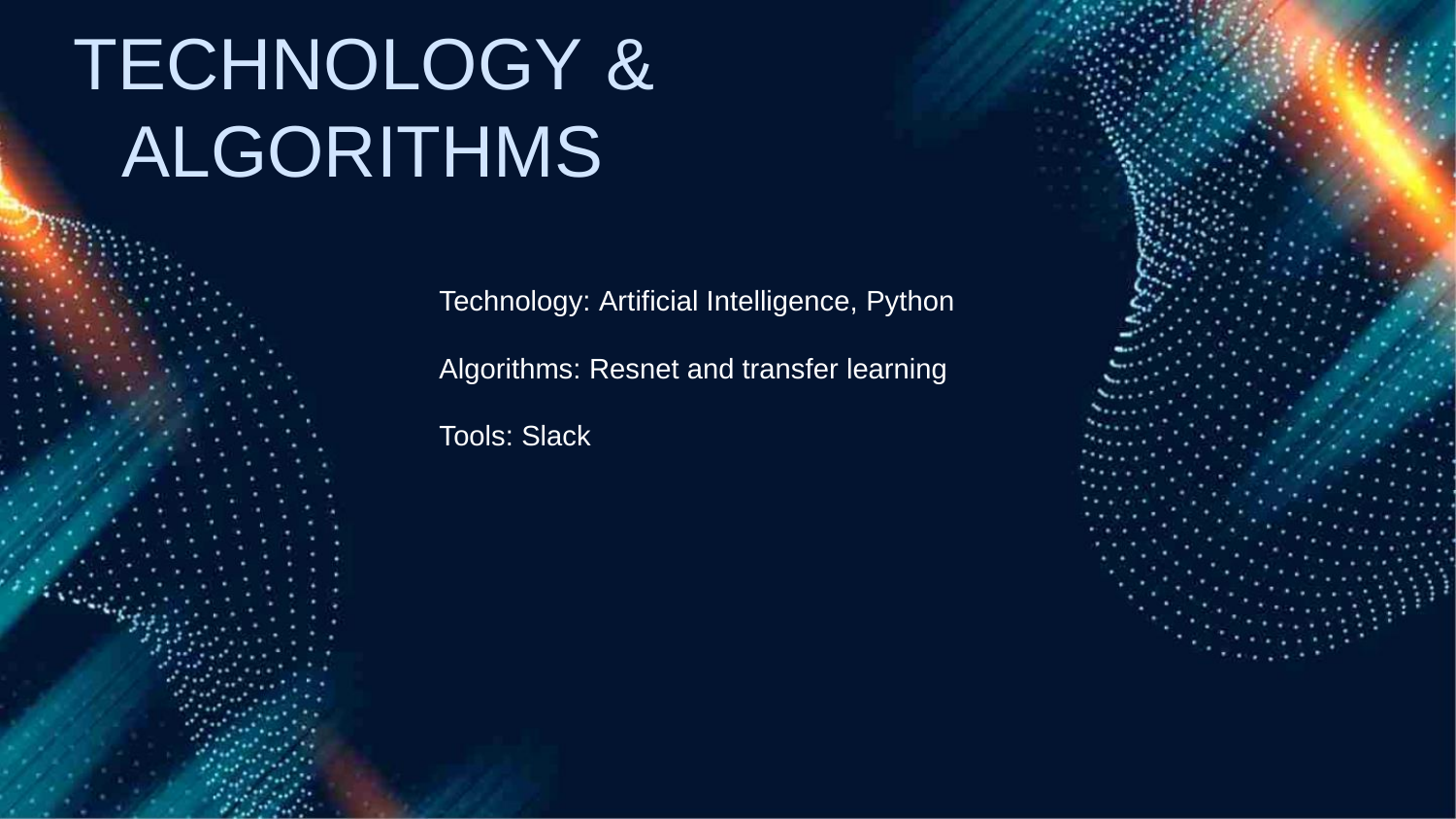

TECHNOLOGY &
ALGORITHMS
Technology: Artificial Intelligence, Python
Algorithms: Resnet and transfer learning
Tools: Slack